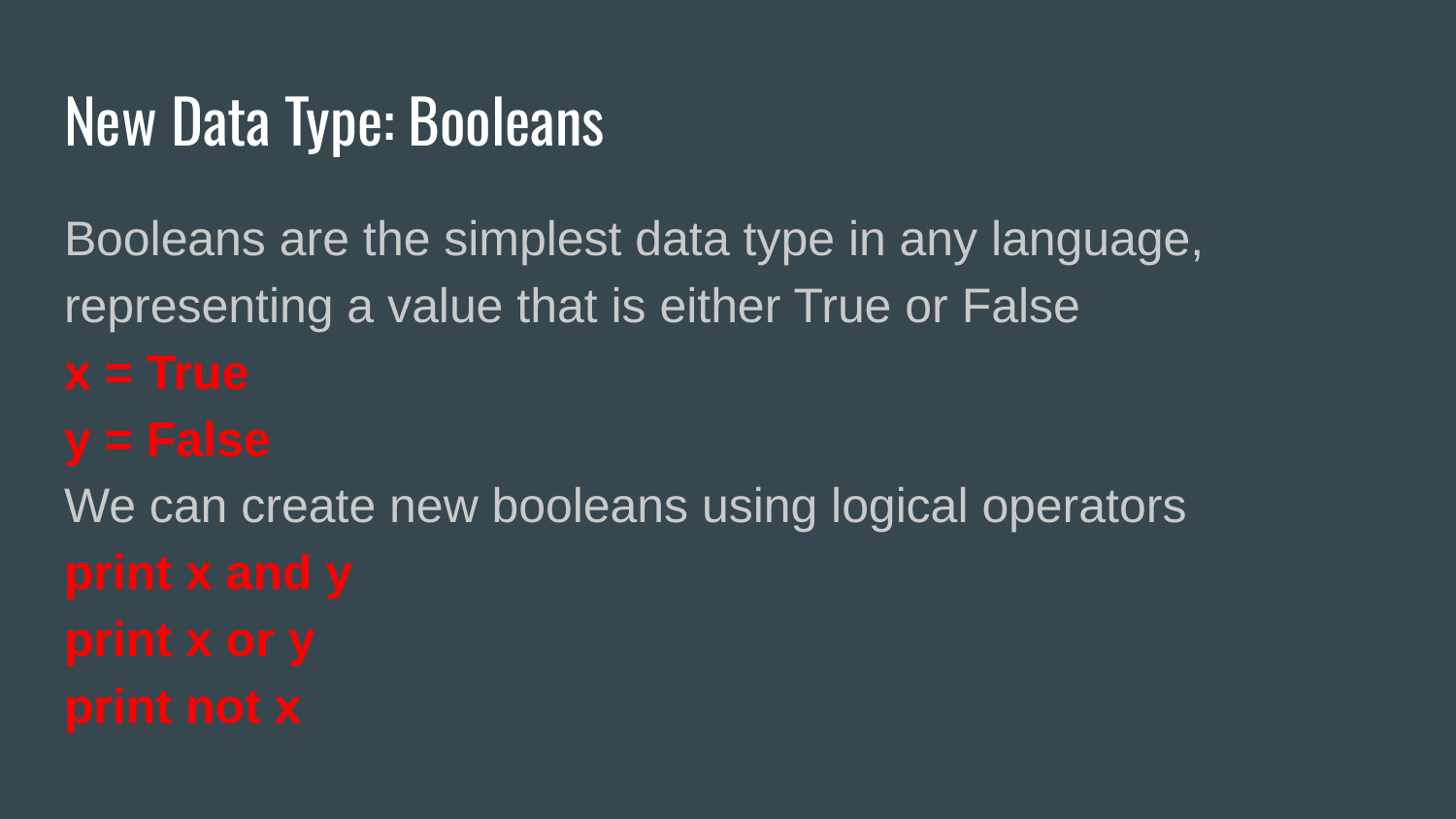

# New Data Type: Booleans
Booleans are the simplest data type in any language, representing a value that is either True or False
x = True
y = False
We can create new booleans using logical operators
print x and y
print x or y
print not x